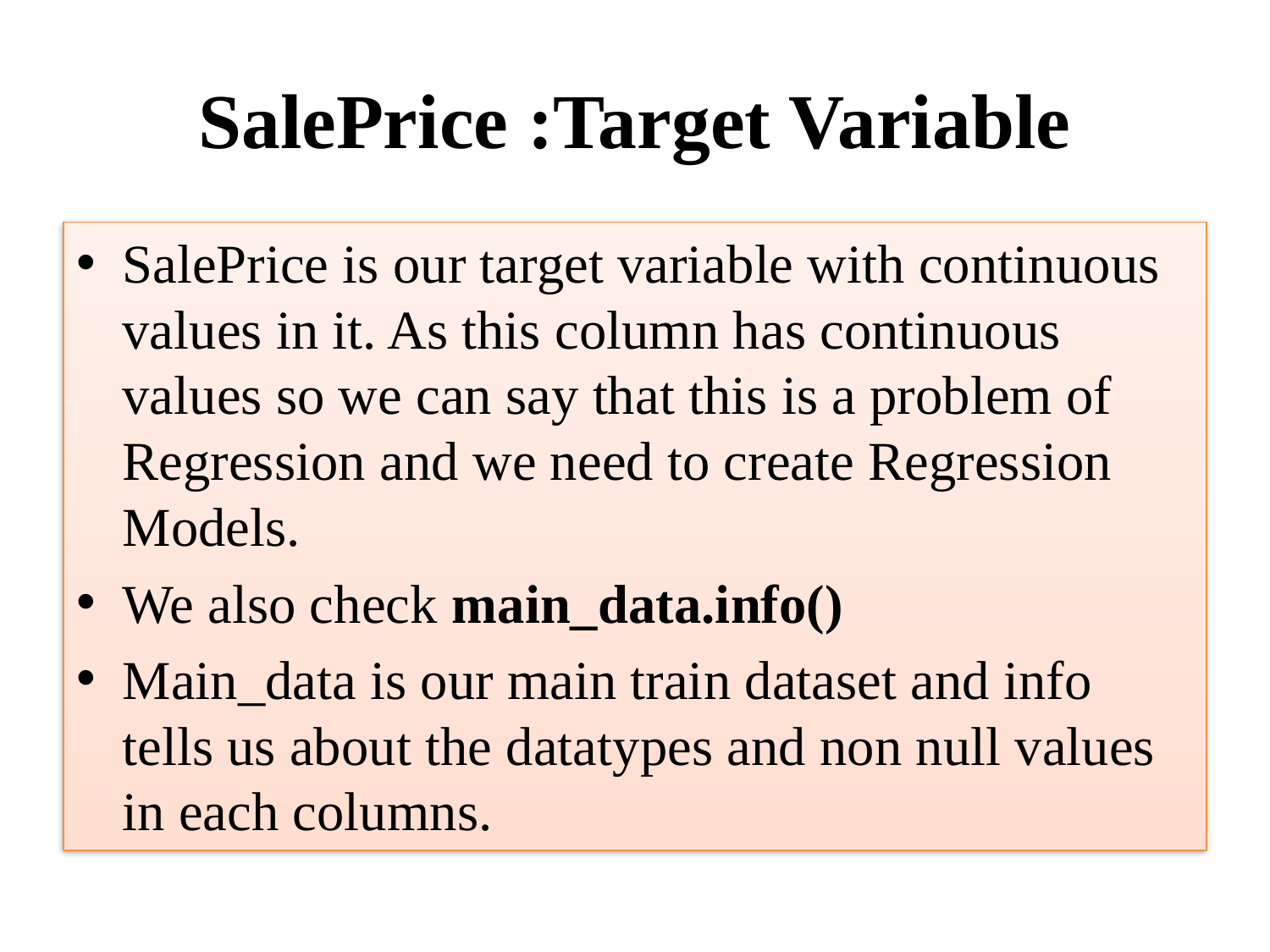

# SalePrice :Target Variable
SalePrice is our target variable with continuous values in it. As this column has continuous values so we can say that this is a problem of Regression and we need to create Regression Models.
We also check main_data.info()
Main_data is our main train dataset and info tells us about the datatypes and non null values in each columns.